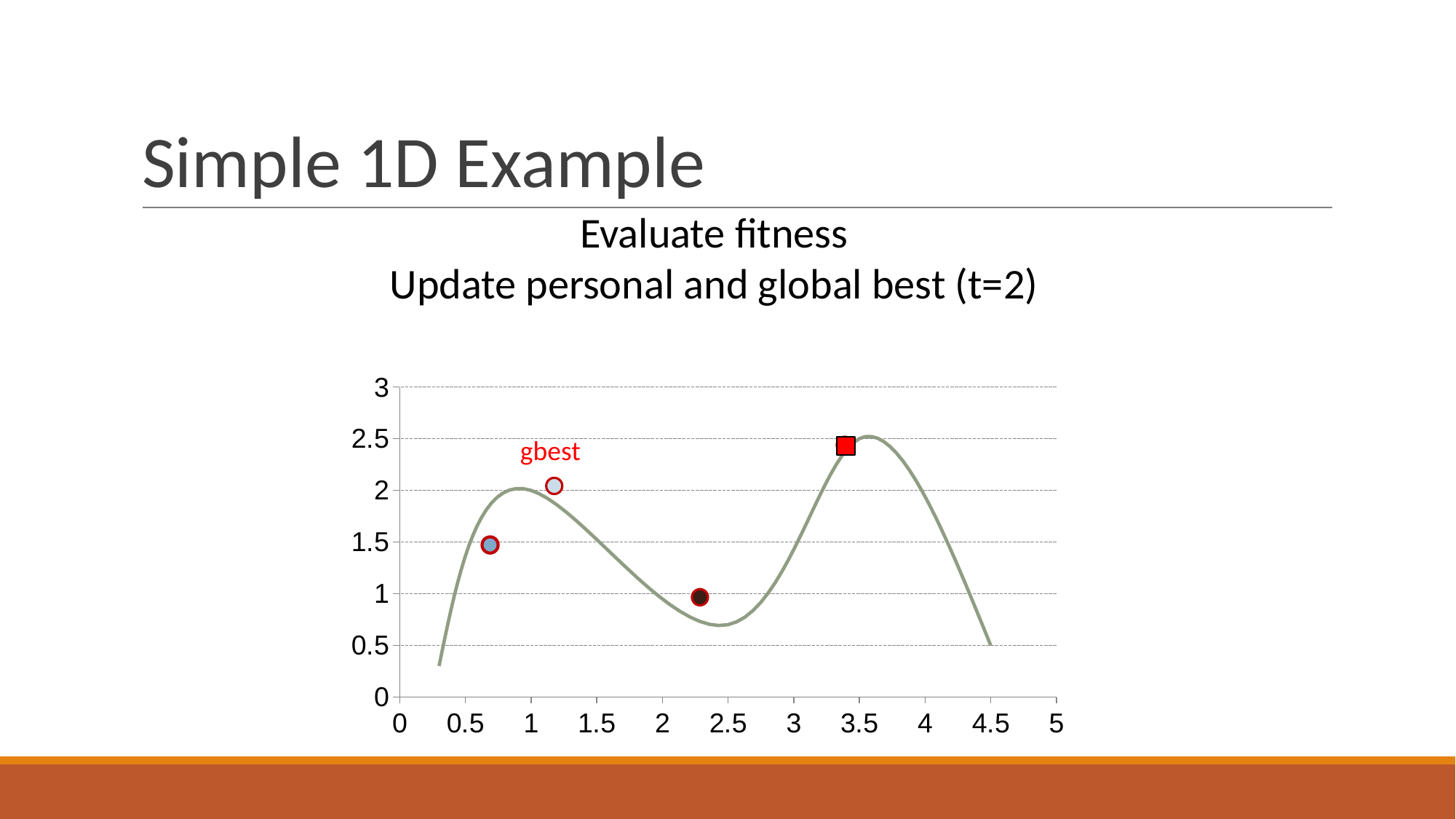

# Simple 1D Example
Evaluate fitness
Update personal and global best (t=2)

### Chart

| Category | Y-Values |
|---|---|
gbest